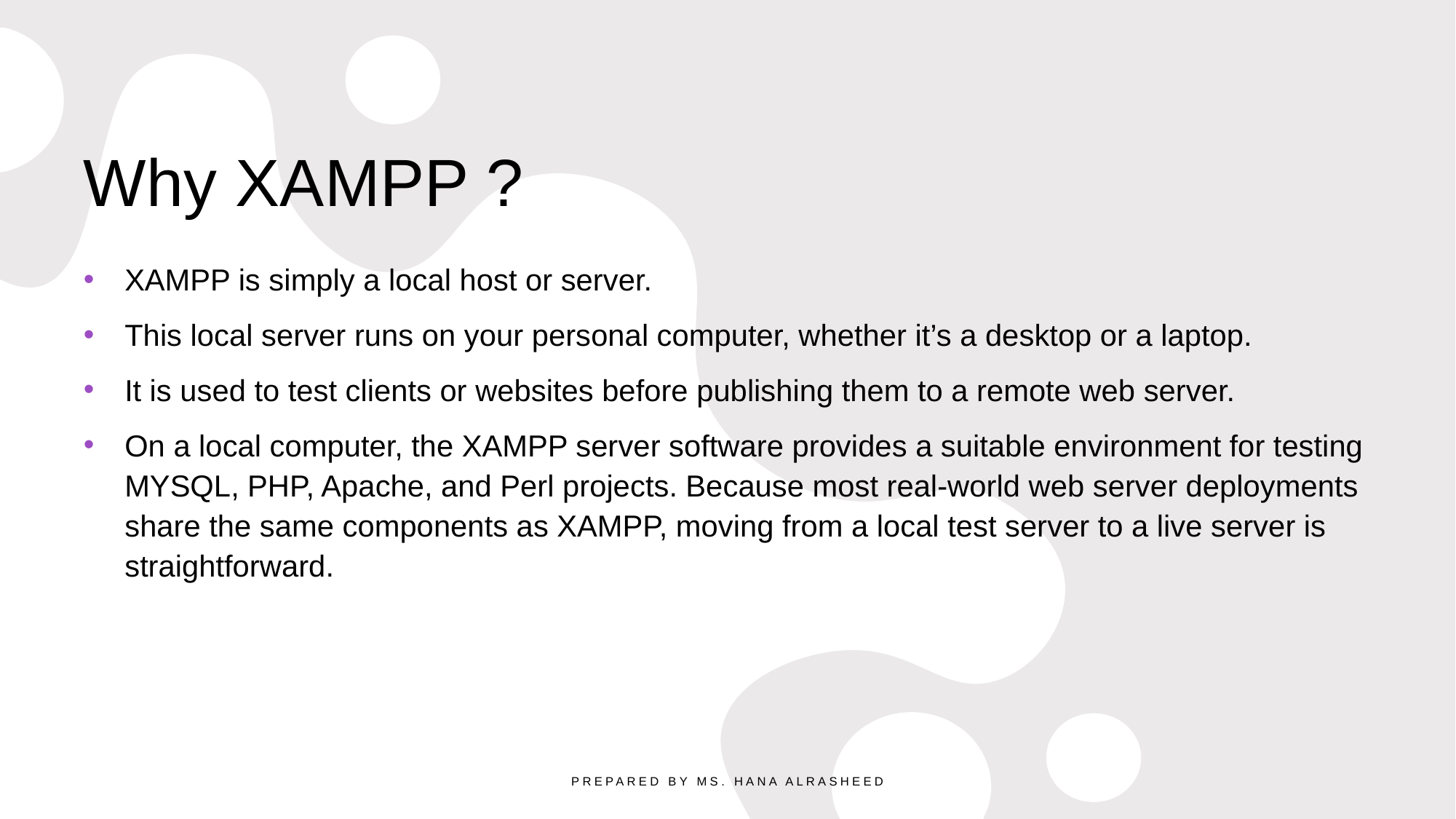

# Why XAMPP ?
XAMPP is simply a local host or server.
This local server runs on your personal computer, whether it’s a desktop or a laptop.
It is used to test clients or websites before publishing them to a remote web server.
On a local computer, the XAMPP server software provides a suitable environment for testing MYSQL, PHP, Apache, and Perl projects. Because most real-world web server deployments share the same components as XAMPP, moving from a local test server to a live server is straightforward.
Prepared By Ms. Hana AlRasheed